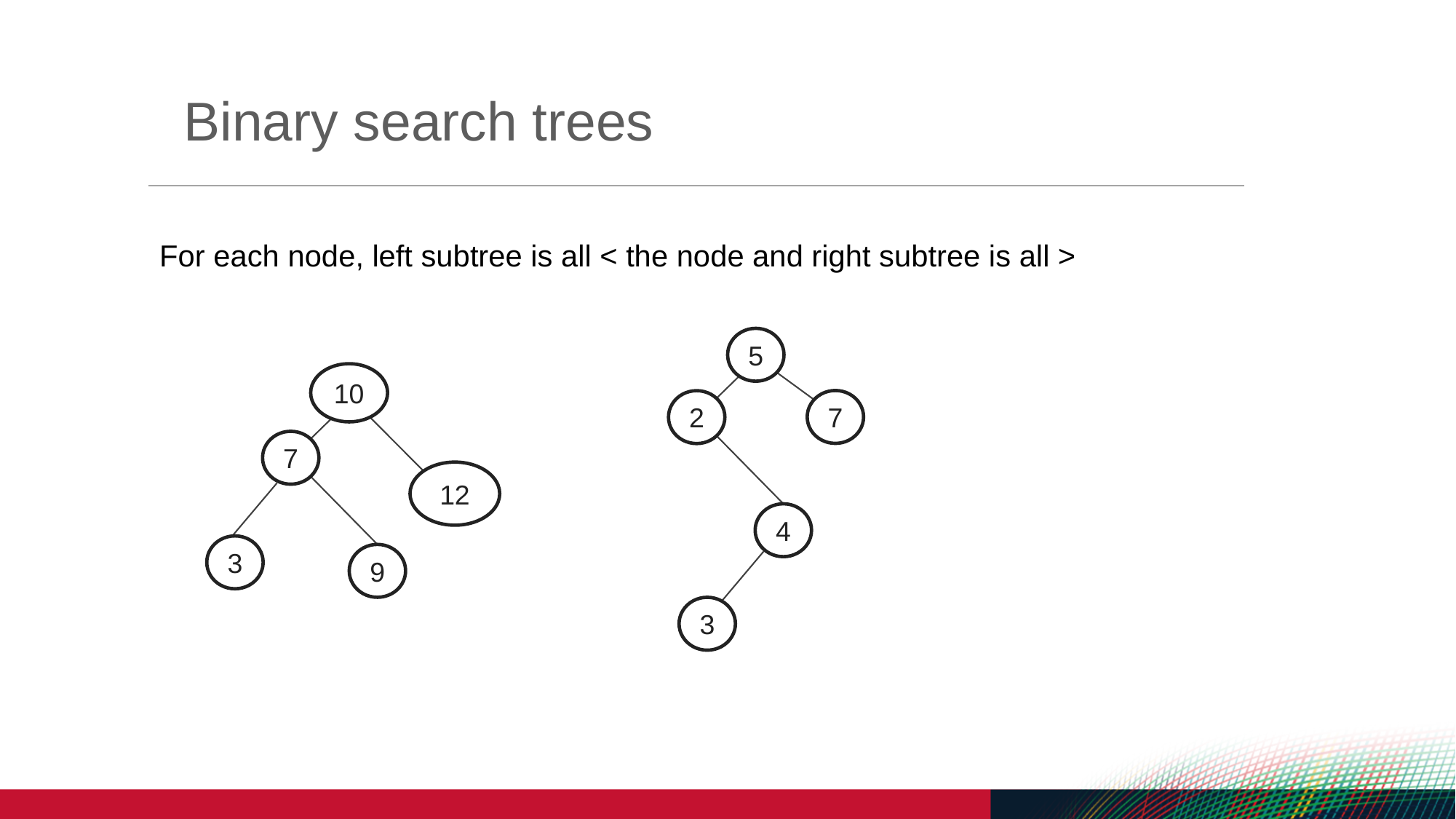

Binary search trees
For each node, left subtree is all < the node and right subtree is all >
5

10

7

2

7

12

4

3
9

3